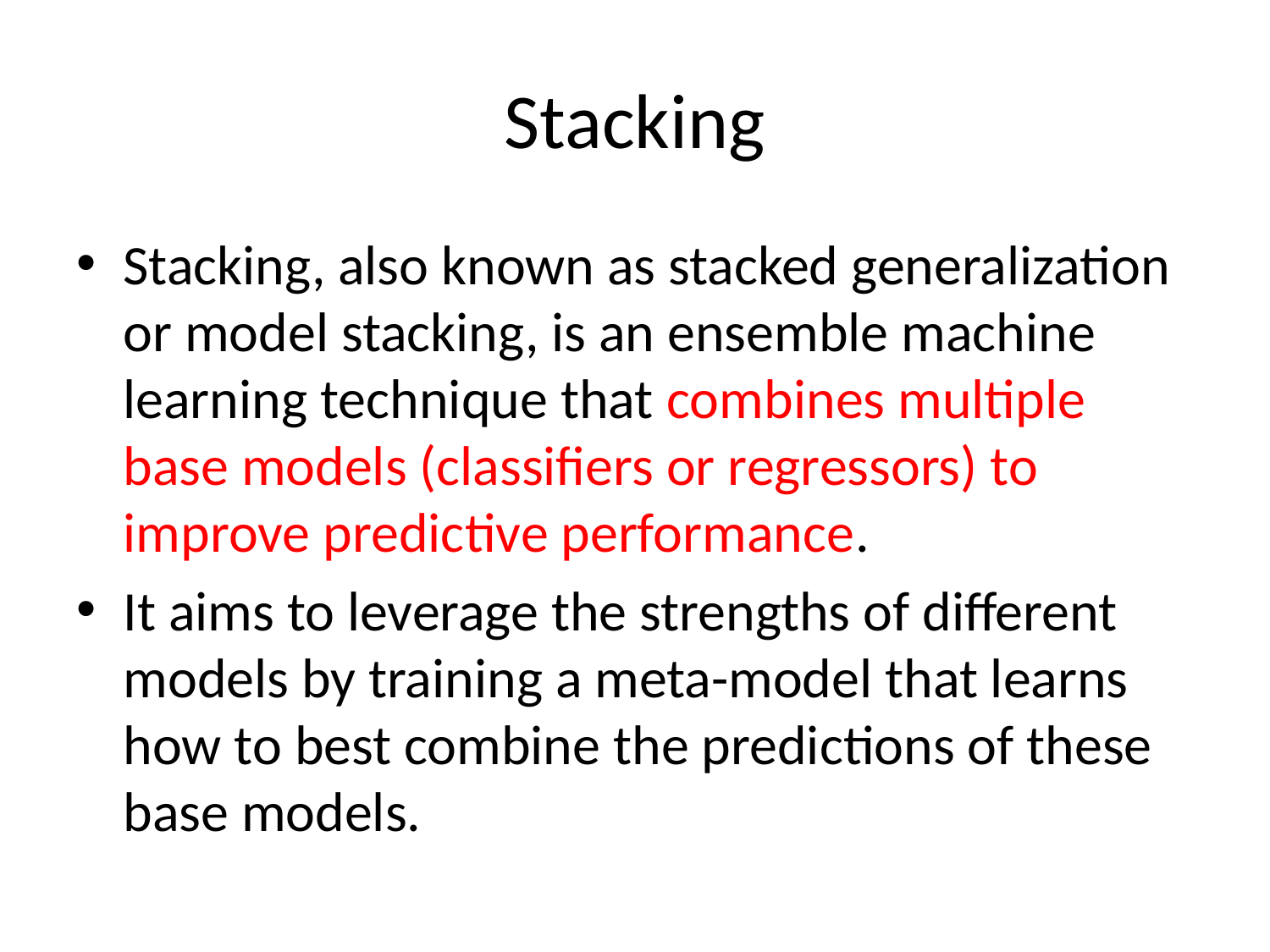

# Stacking
Stacking, also known as stacked generalization or model stacking, is an ensemble machine learning technique that combines multiple base models (classifiers or regressors) to improve predictive performance.
It aims to leverage the strengths of different models by training a meta-model that learns how to best combine the predictions of these base models.